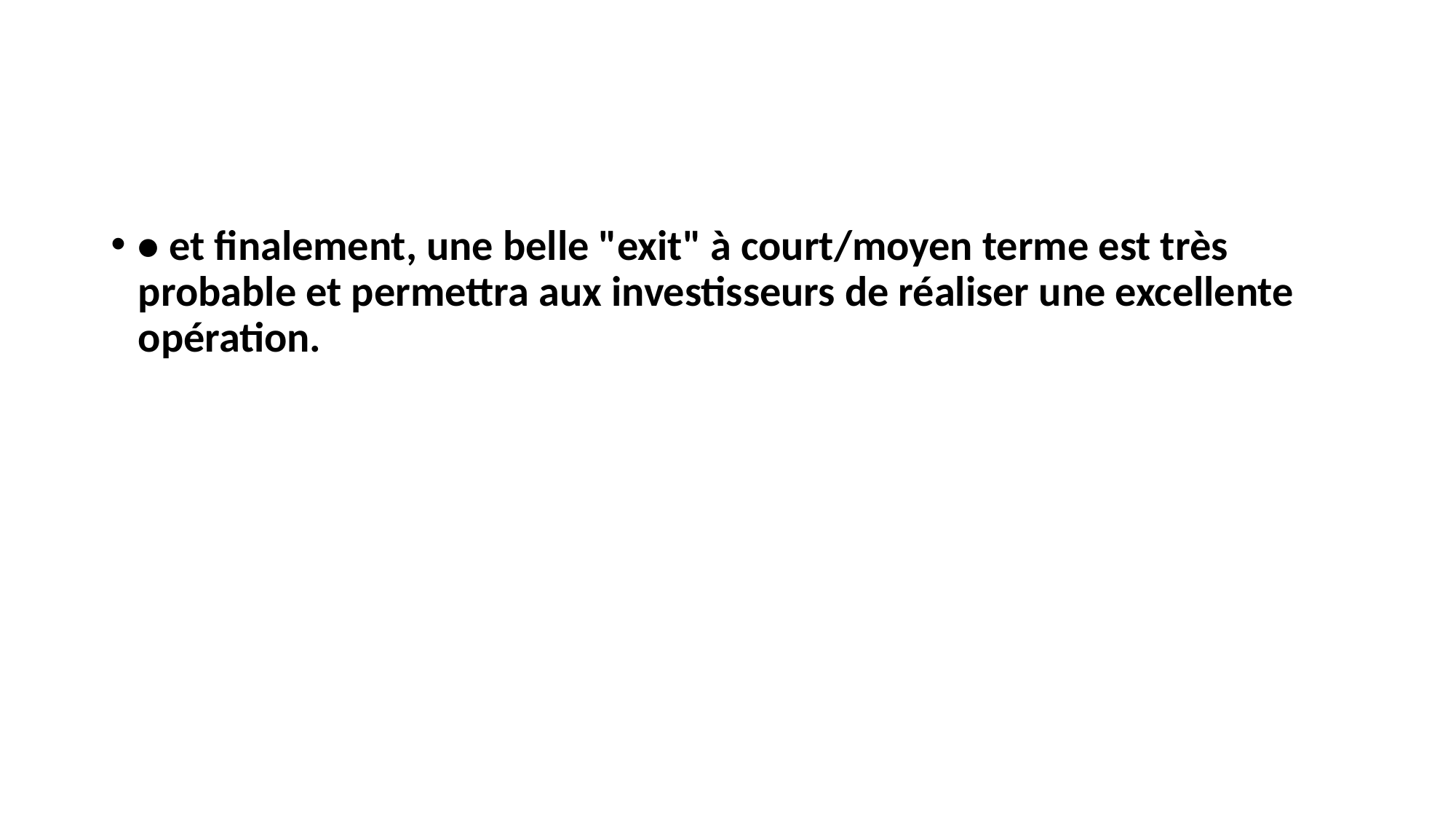

#
• et finalement, une belle "exit" à court/moyen terme est très probable et permettra aux investisseurs de réaliser une excellente opération.